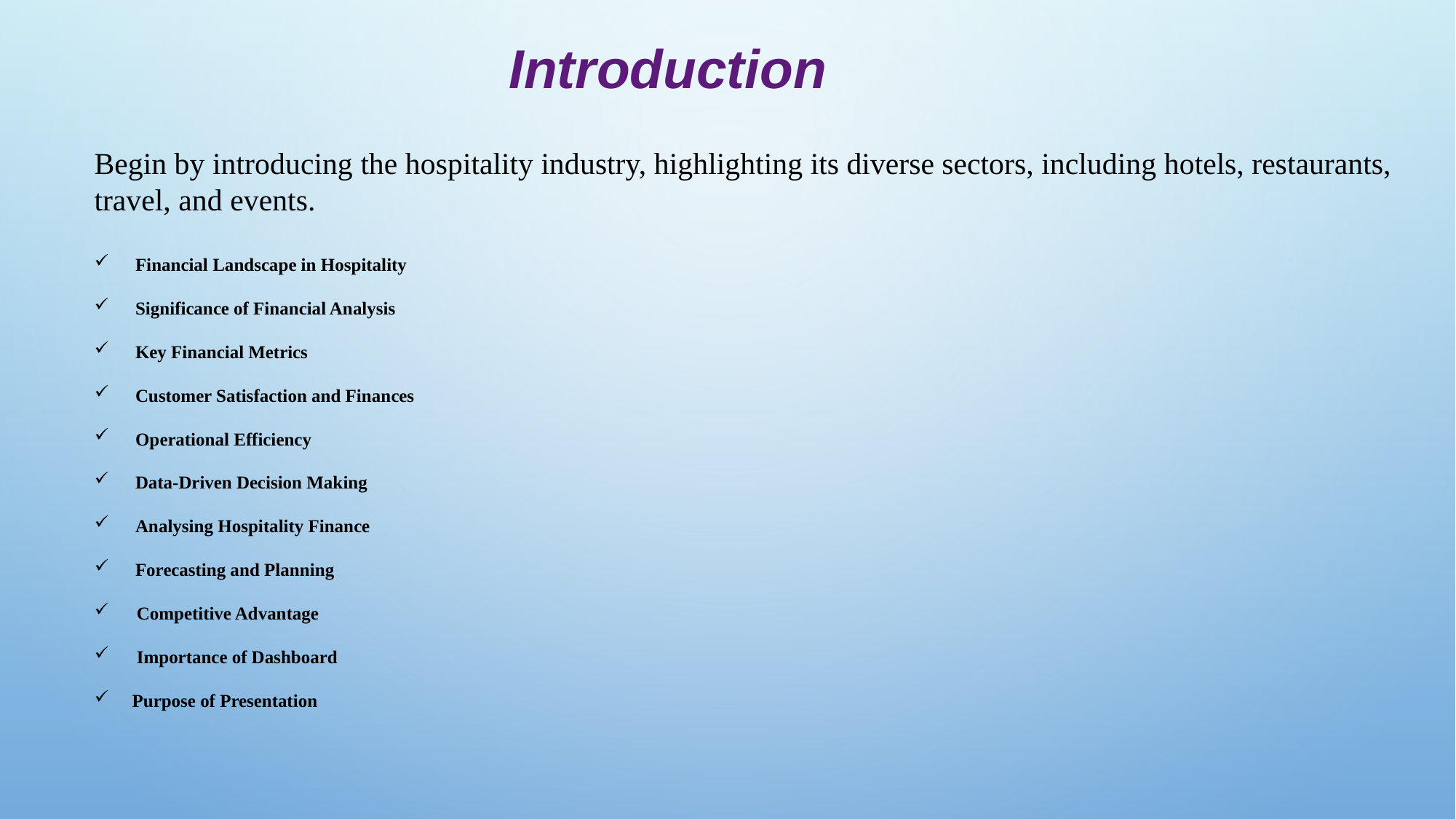

Introduction
Begin by introducing the hospitality industry, highlighting its diverse sectors, including hotels, restaurants, travel, and events.

Financial Landscape in Hospitality

Significance of Financial Analysis

Key Financial Metrics

Customer Satisfaction and Finances

Operational Efficiency

Data-Driven Decision Making

Analysing Hospitality Finance

Forecasting and Planning

      Competitive Advantage

      Importance of Dashboard

     Purpose of Presentation